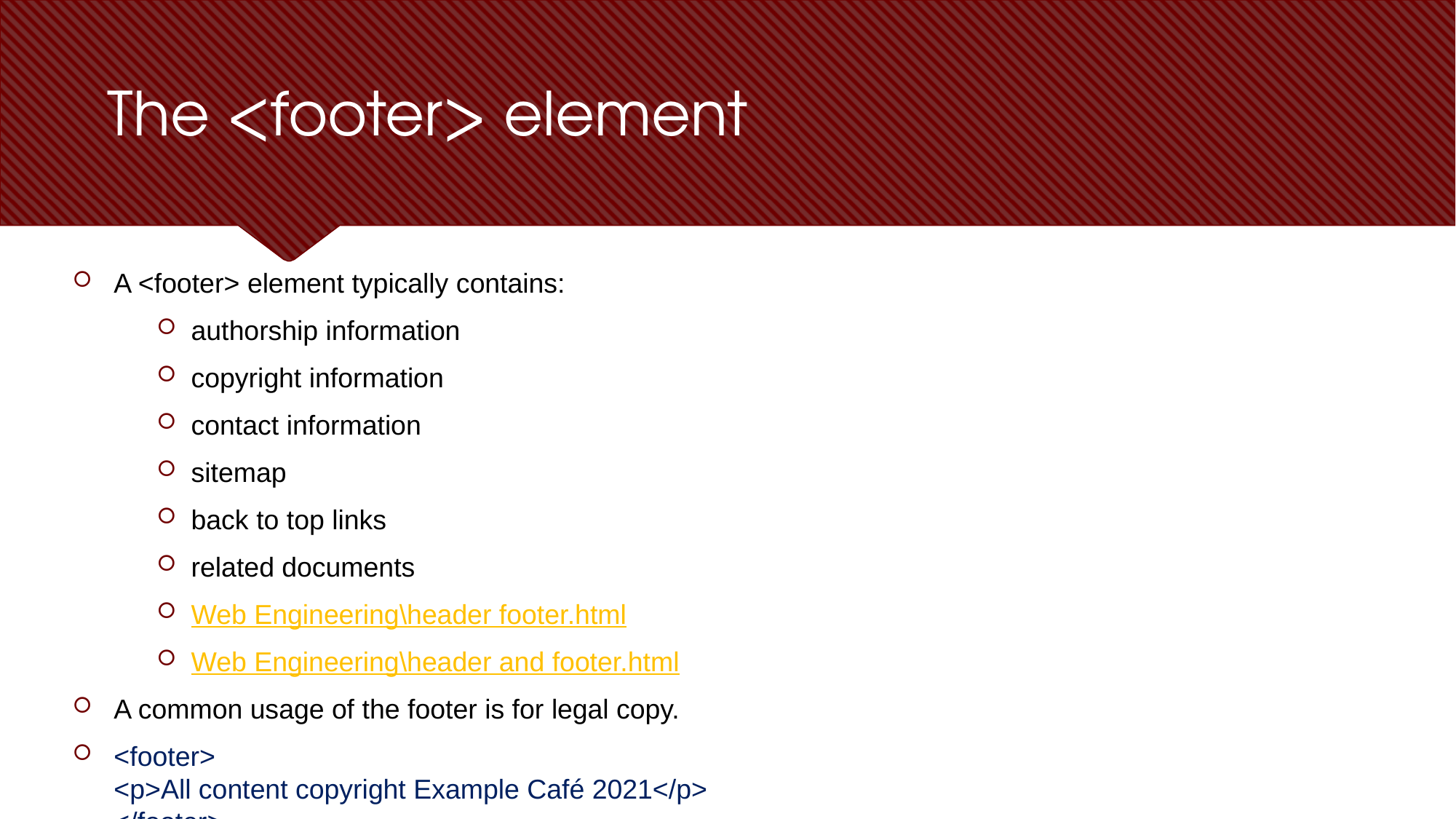

# The <footer> element
A <footer> element typically contains:
authorship information
copyright information
contact information
sitemap
back to top links
related documents
Web Engineering\header footer.html
Web Engineering\header and footer.html
A common usage of the footer is for legal copy.
<footer>
<p>All content copyright Example Café 2021</p>
</footer>